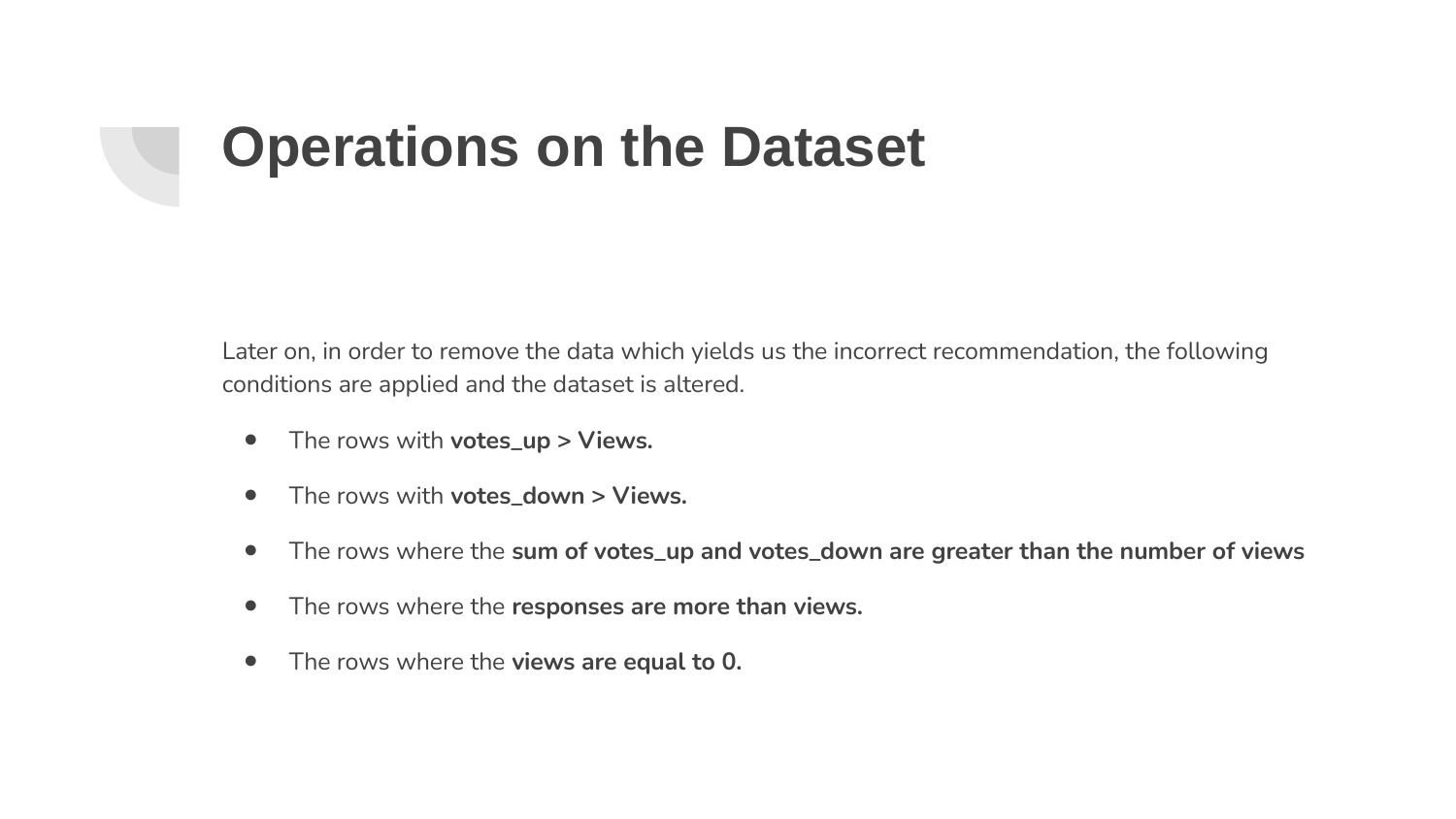

# Operations on the Dataset
Later on, in order to remove the data which yields us the incorrect recommendation, the following conditions are applied and the dataset is altered.
The rows with votes_up > Views.
The rows with votes_down > Views.
The rows where the sum of votes_up and votes_down are greater than the number of views
The rows where the responses are more than views.
The rows where the views are equal to 0.